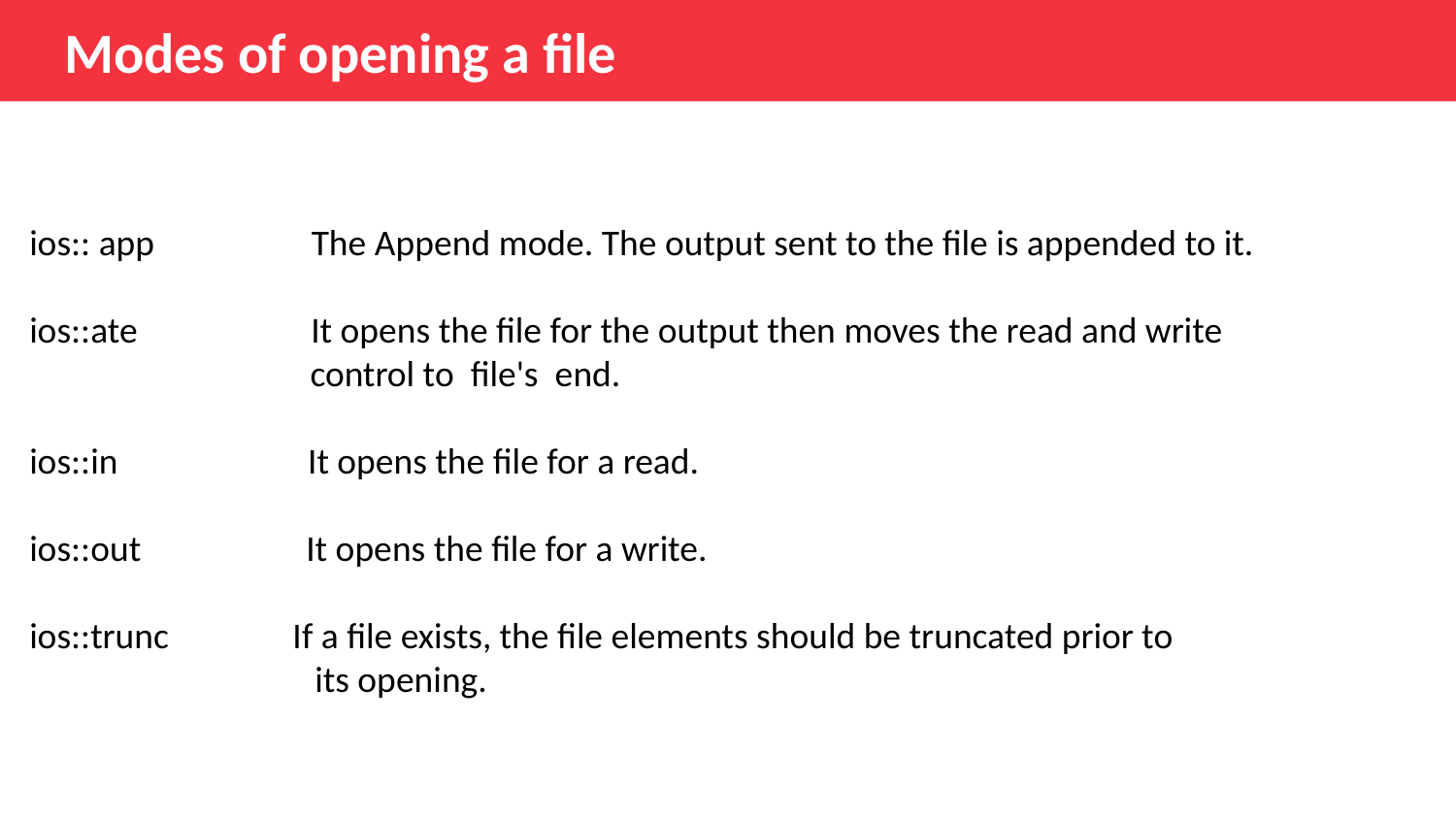

# Modes of opening a file

ios:: app                   The Append mode. The output sent to the file is appended to it.

ios::ate                     It opens the file for the output then moves the read and write
                                  control to  file's  end.

ios::in                       It opens the file for a read.

ios::out                    It opens the file for a write.

ios::trunc               If a file exists, the file elements should be truncated prior to         		                 its opening.